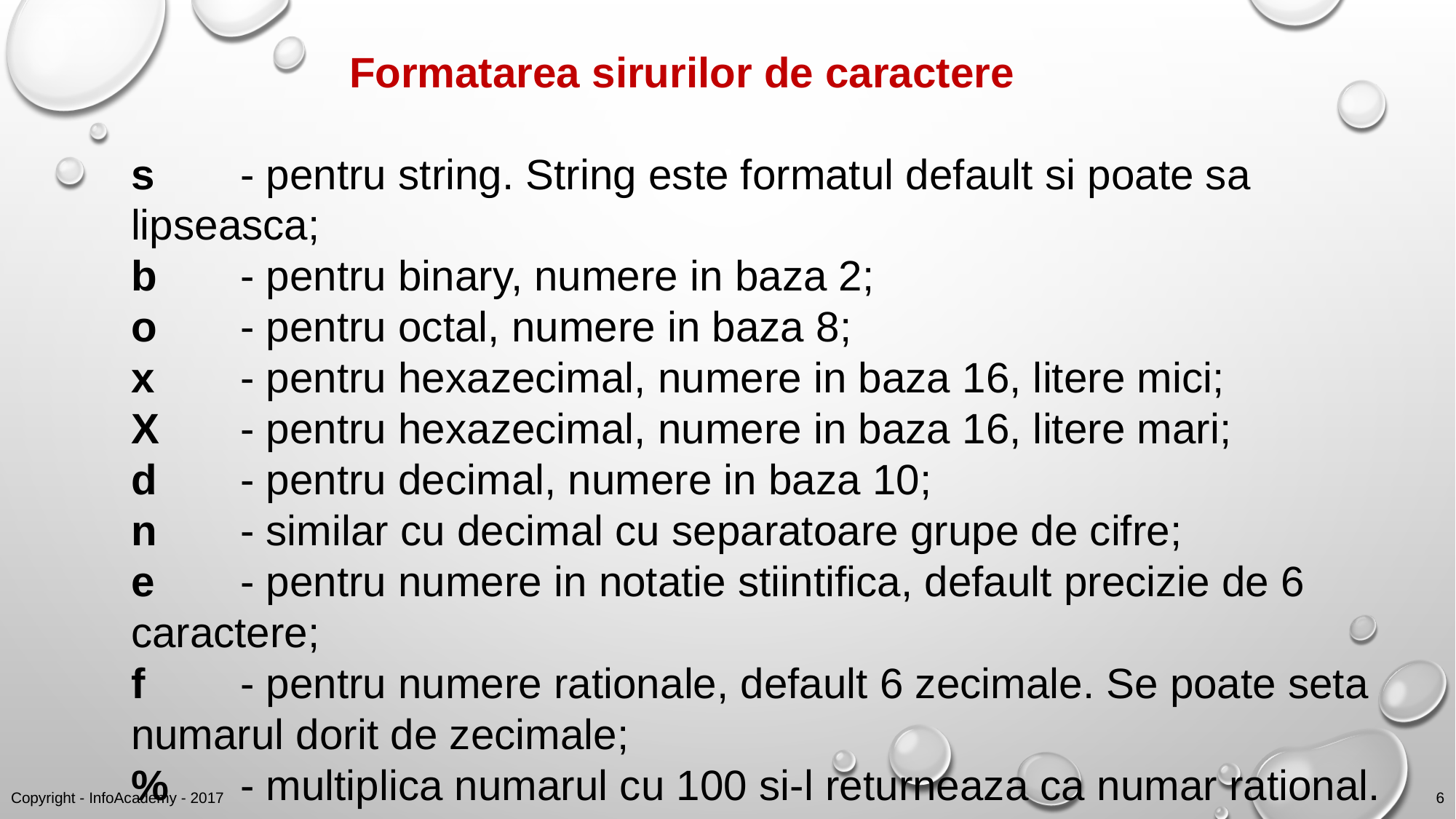

Formatarea sirurilor de caractere

s	- pentru string. String este formatul default si poate sa lipseasca;
b	- pentru binary, numere in baza 2;
o	- pentru octal, numere in baza 8;
x	- pentru hexazecimal, numere in baza 16, litere mici;
X	- pentru hexazecimal, numere in baza 16, litere mari;
d	- pentru decimal, numere in baza 10;
n	- similar cu decimal cu separatoare grupe de cifre;
e	- pentru numere in notatie stiintifica, default precizie de 6 caractere;
f	- pentru numere rationale, default 6 zecimale. Se poate seta numarul dorit de zecimale;
%	- multiplica numarul cu 100 si-l returneaza ca numar rational.
				Exemplul 201
6
Copyright - InfoAcademy - 2017